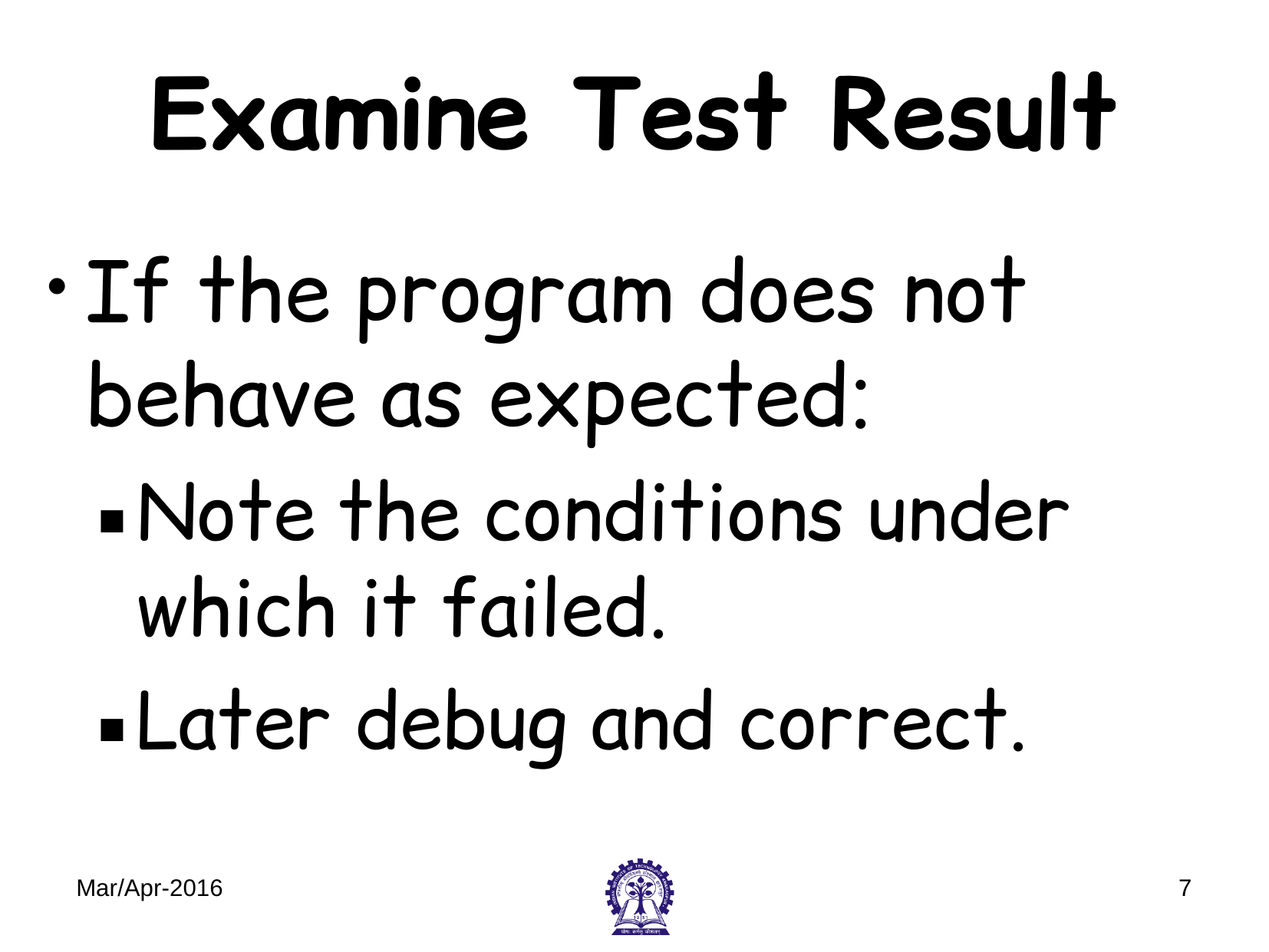

# Examine Test Result
If the program does not behave as expected:
Note the conditions under which it failed.
Later debug and correct.
Mar/Apr-2016
7